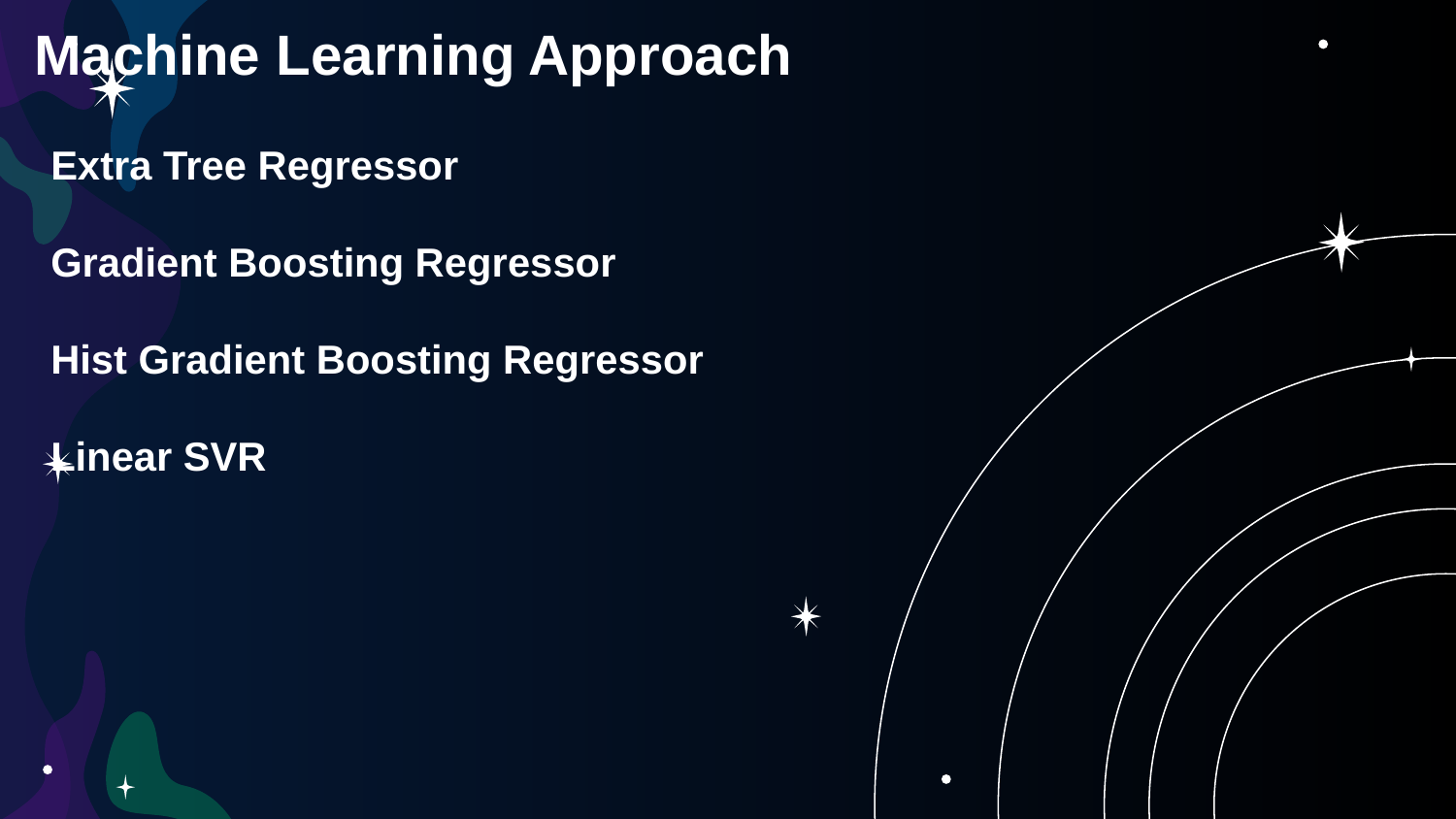

Machine Learning Approach
Extra Tree Regressor

Gradient Boosting Regressor

Hist Gradient Boosting Regressor

Linear SVR